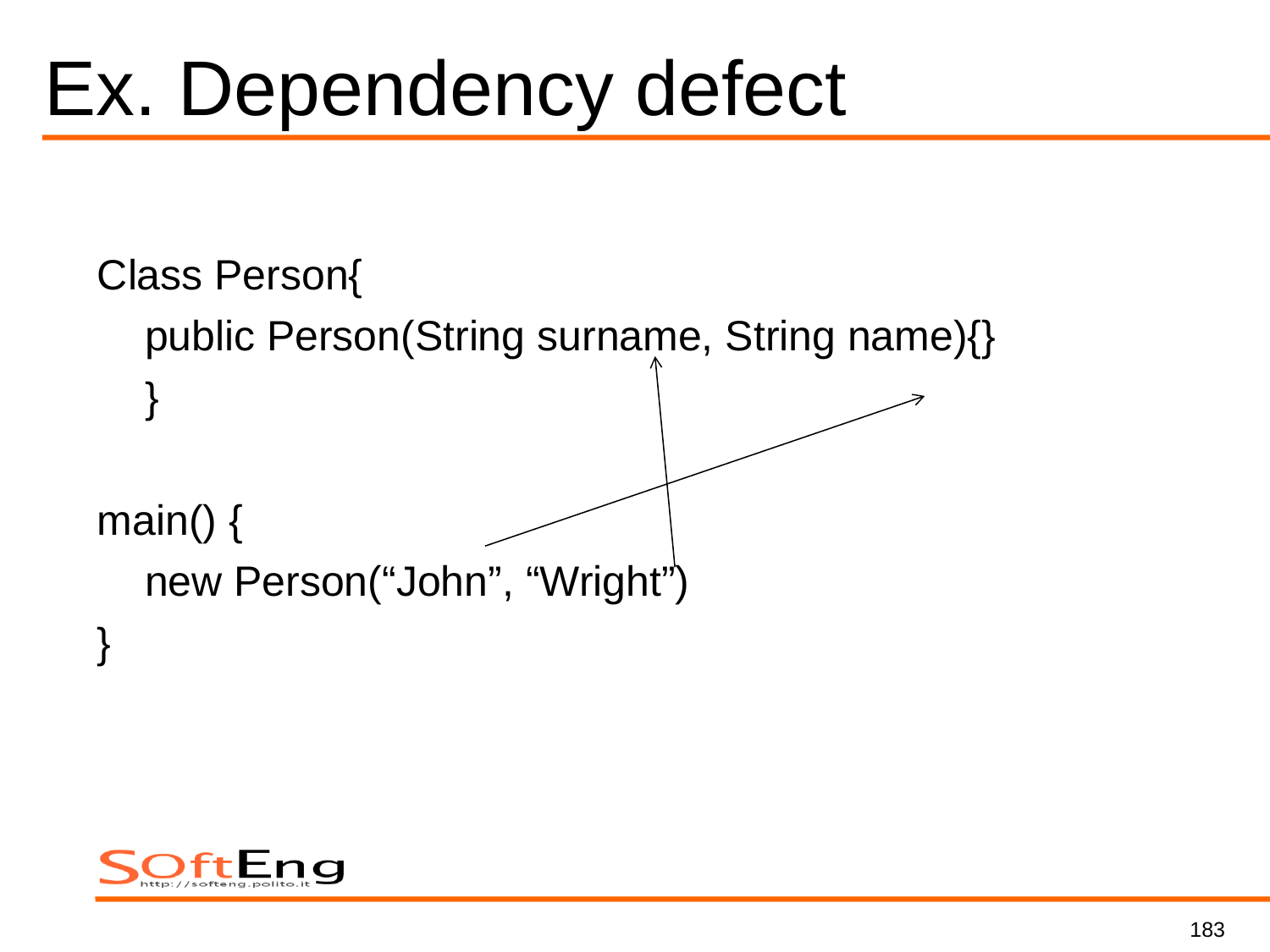

# Ex. Dependency defect

Class Person{
    public Person(String surname, String name){}
    }

main() {
    new Person(“John”, “Wright”)
}

183